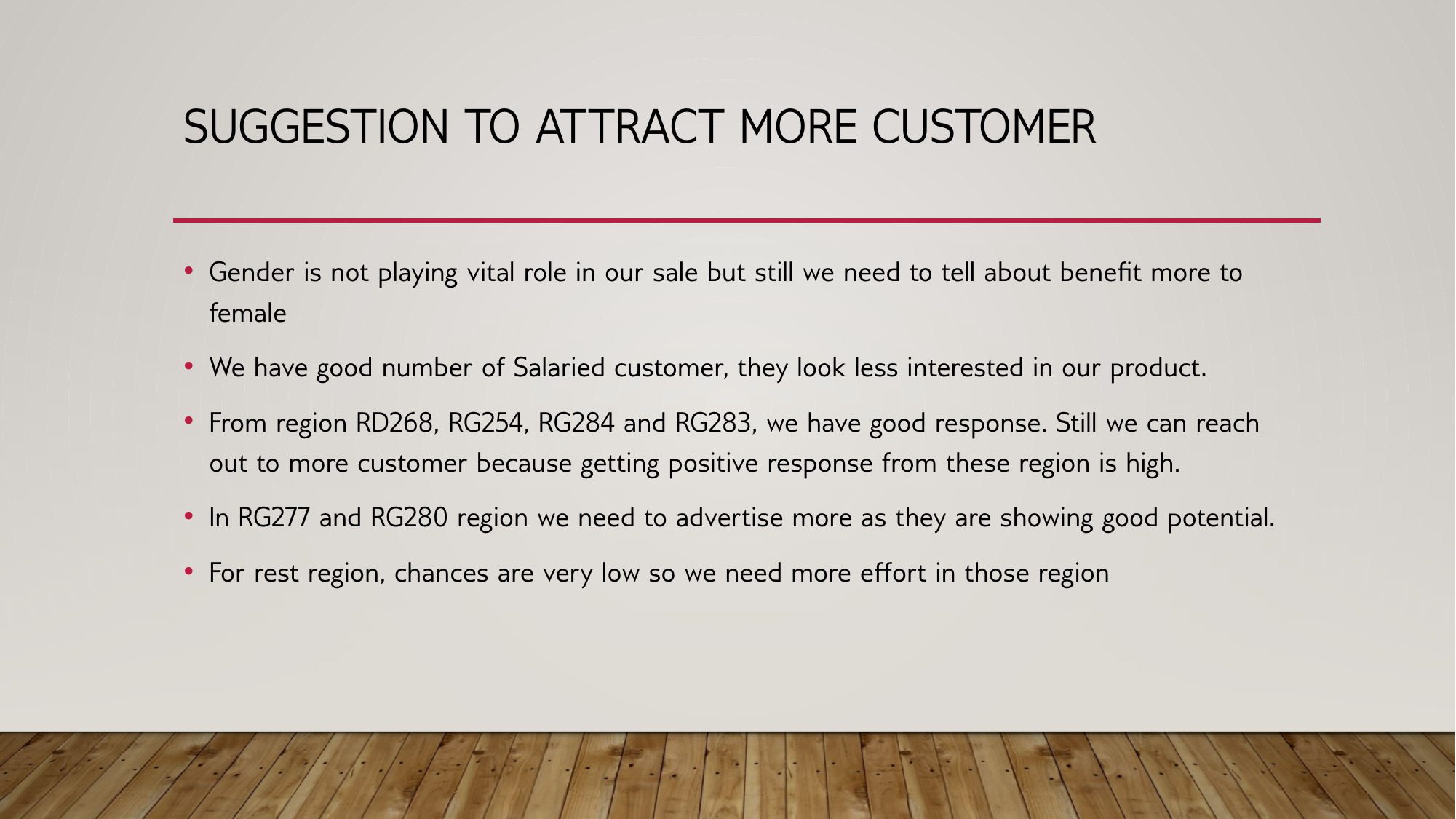

# suggestion to attract more customer
Gender is not playing vital role in our sale but still we need to tell about benefit more to female
We have good number of Salaried customer, they look less interested in our product.
From region RD268, RG254, RG284 and RG283, we have good response. Still we can reach out to more customer because getting positive response from these region is high.
In RG277 and RG280 region we need to advertise more as they are showing good potential.
For rest region, chances are very low so we need more effort in those region